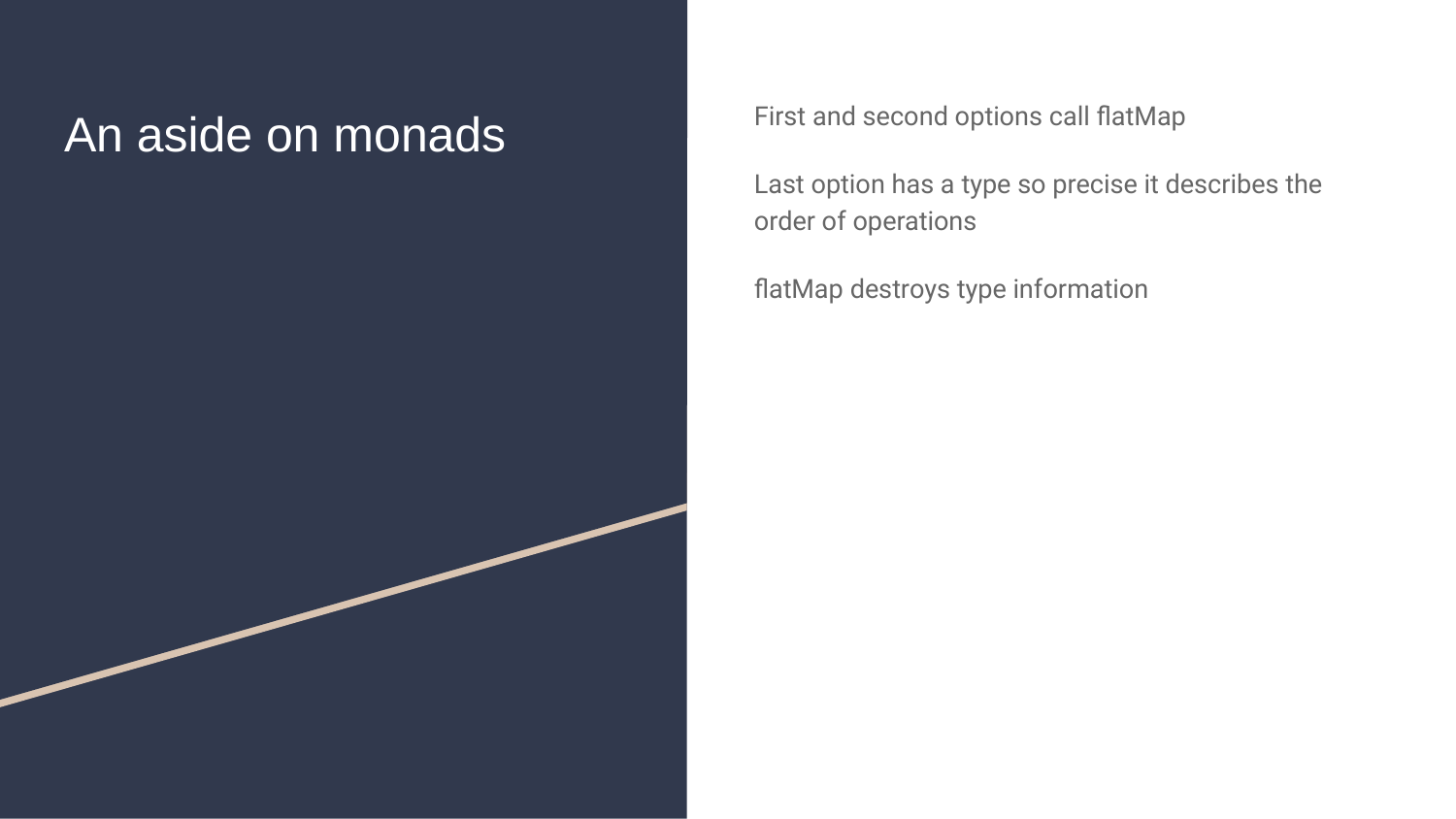

# An aside on monads

First and second options call flatMap
Last option has a type so precise it describes the order of operations
flatMap destroys type information